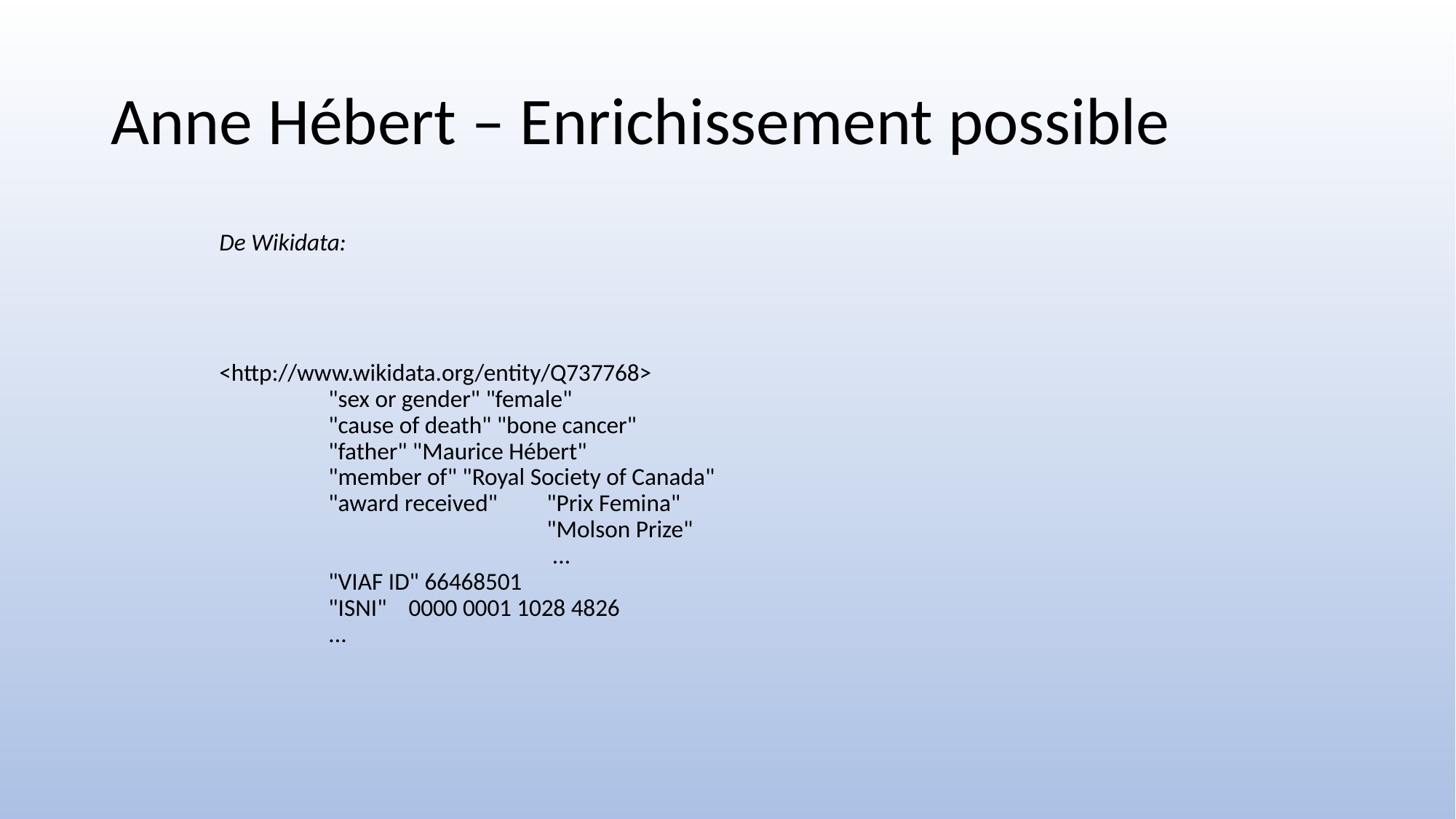

# Anne Hébert – Enrichissement possible

De Wikidata:

<http://www.wikidata.org/entity/Q737768>
                	"sex or gender" "female"
	"cause of death" "bone cancer"
	"father" "Maurice Hébert"
	"member of" "Royal Society of Canada"
	"award received" 	"Prix Femina"
                 		           	"Molson Prize"
			 ...
	"VIAF ID" 66468501
	"ISNI"    0000 0001 1028 4826
          	...